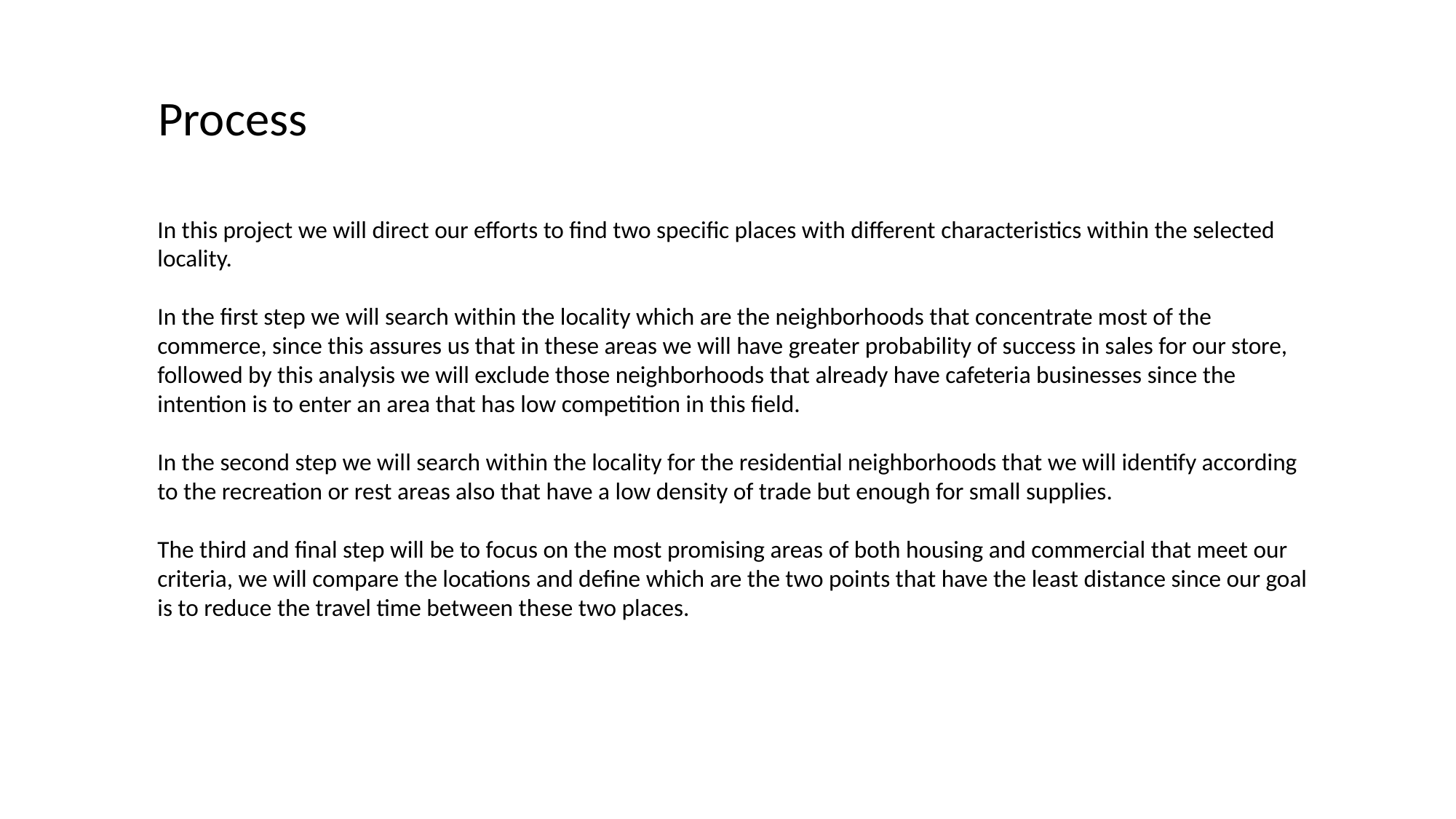

Process
In this project we will direct our efforts to find two specific places with different characteristics within the selected locality.

In the first step we will search within the locality which are the neighborhoods that concentrate most of the commerce, since this assures us that in these areas we will have greater probability of success in sales for our store, followed by this analysis we will exclude those neighborhoods that already have cafeteria businesses since the intention is to enter an area that has low competition in this field.

In the second step we will search within the locality for the residential neighborhoods that we will identify according to the recreation or rest areas also that have a low density of trade but enough for small supplies.

The third and final step will be to focus on the most promising areas of both housing and commercial that meet our criteria, we will compare the locations and define which are the two points that have the least distance since our goal is to reduce the travel time between these two places.